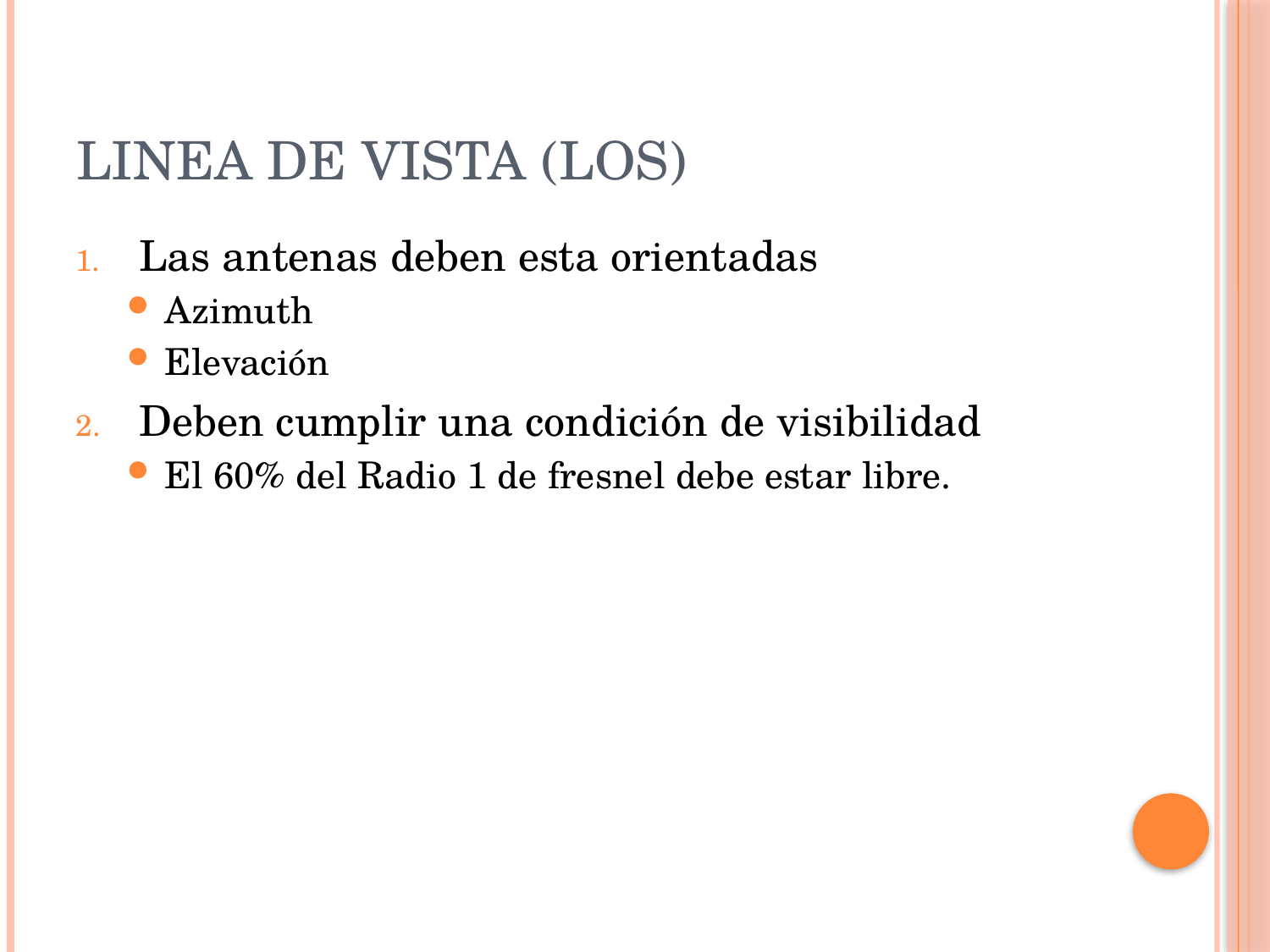

# LINEA DE VISTA (LoS)
Las antenas deben esta orientadas
Azimuth
Elevación
Deben cumplir una condición de visibilidad
El 60% del Radio 1 de fresnel debe estar libre.